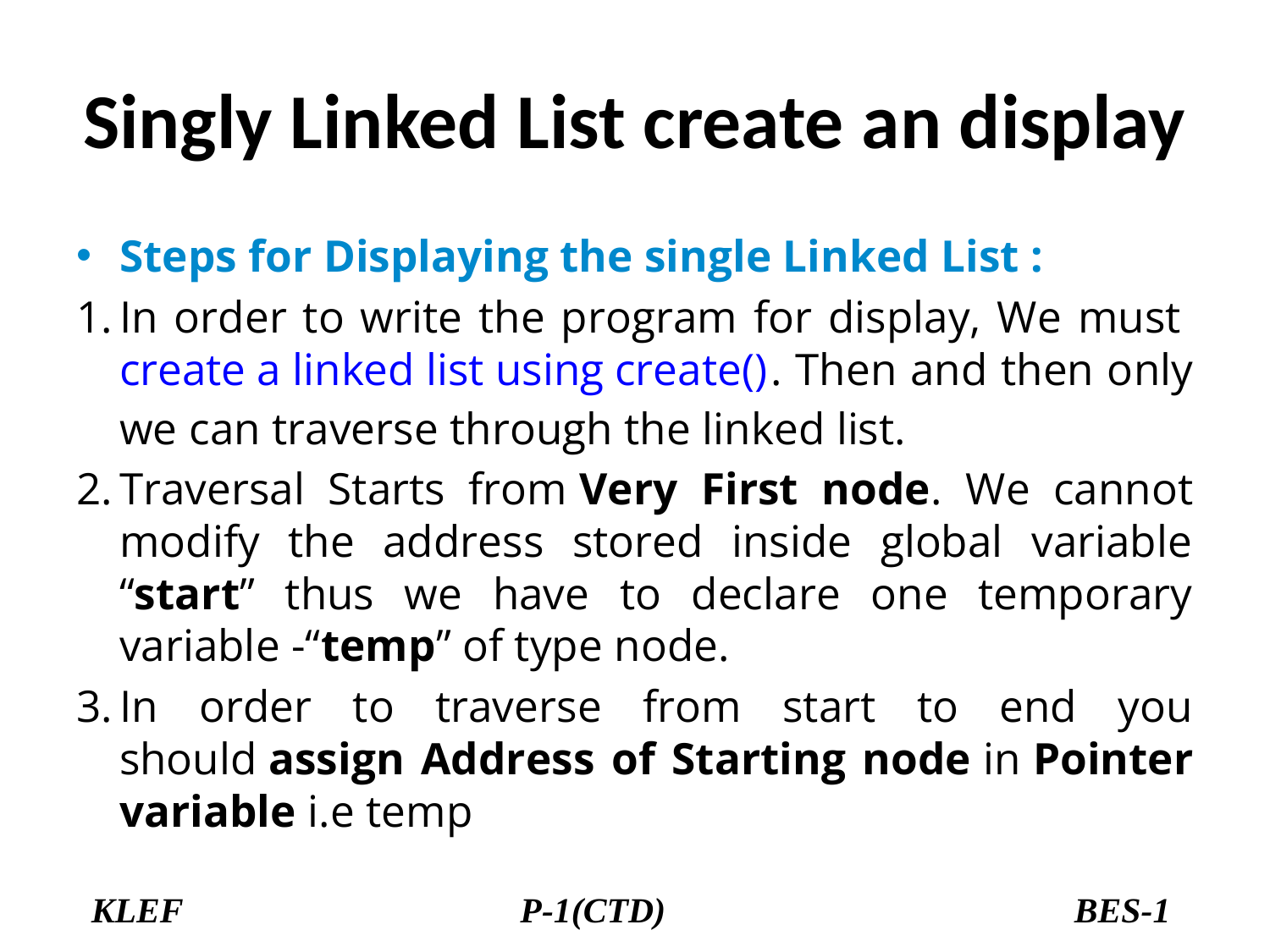

# Singly Linked List create an display
Steps for Displaying the single Linked List :
In order to write the program for display, We must create a linked list using create(). Then and then only we can traverse through the linked list.
Traversal Starts from Very First node. We cannot modify the address stored inside global variable “start” thus we have to declare one temporary variable -“temp” of type node.
In order to traverse from start to end you should assign Address of Starting node in Pointer variable i.e temp

KLEF                                      P-1(CTD)                                              BES-1